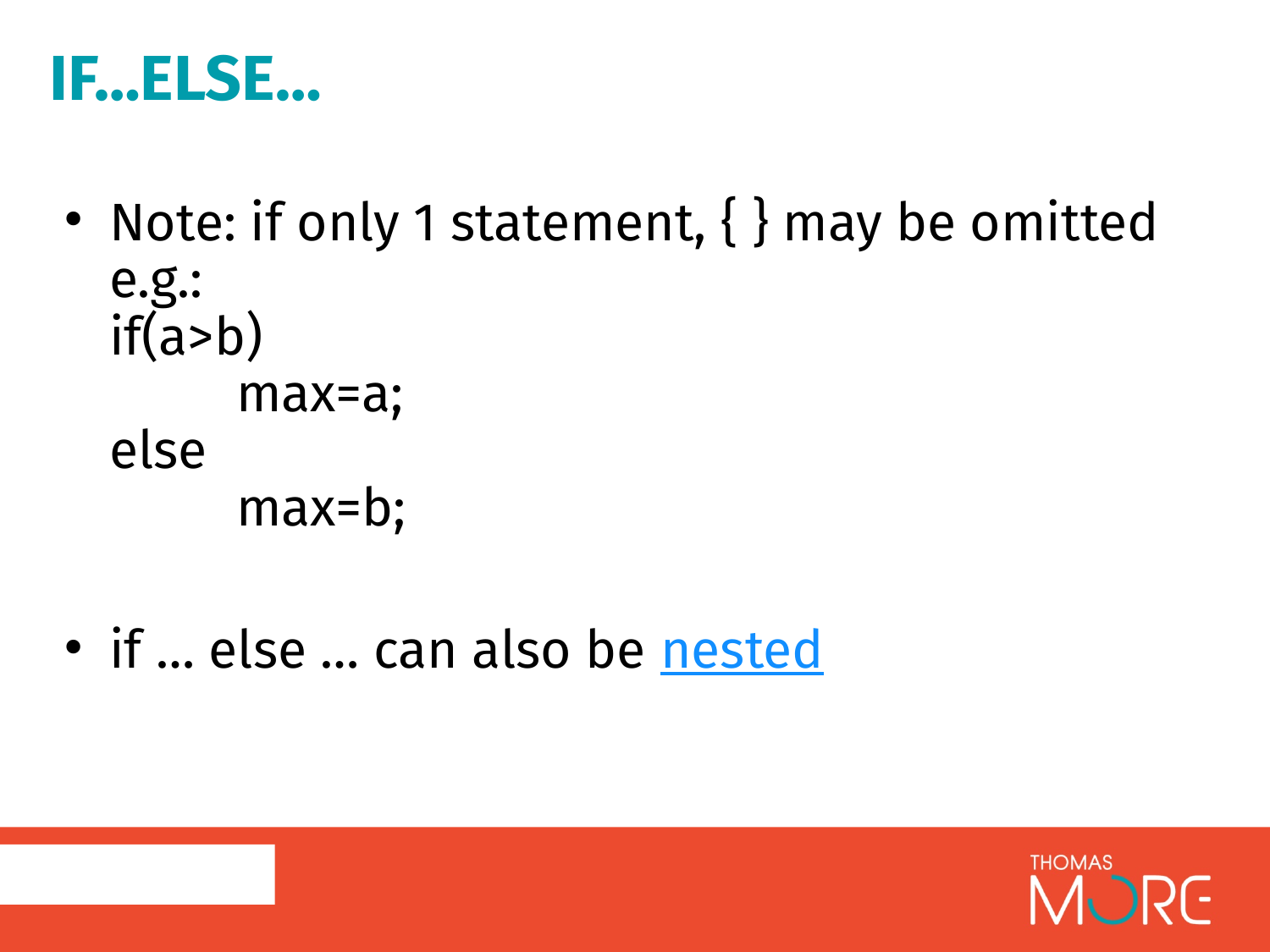

# if…else…
Note: if only 1 statement, { } may be omitted e.g.:
if(a>b)
	max=a;
else
	max=b;

if … else … can also be nested